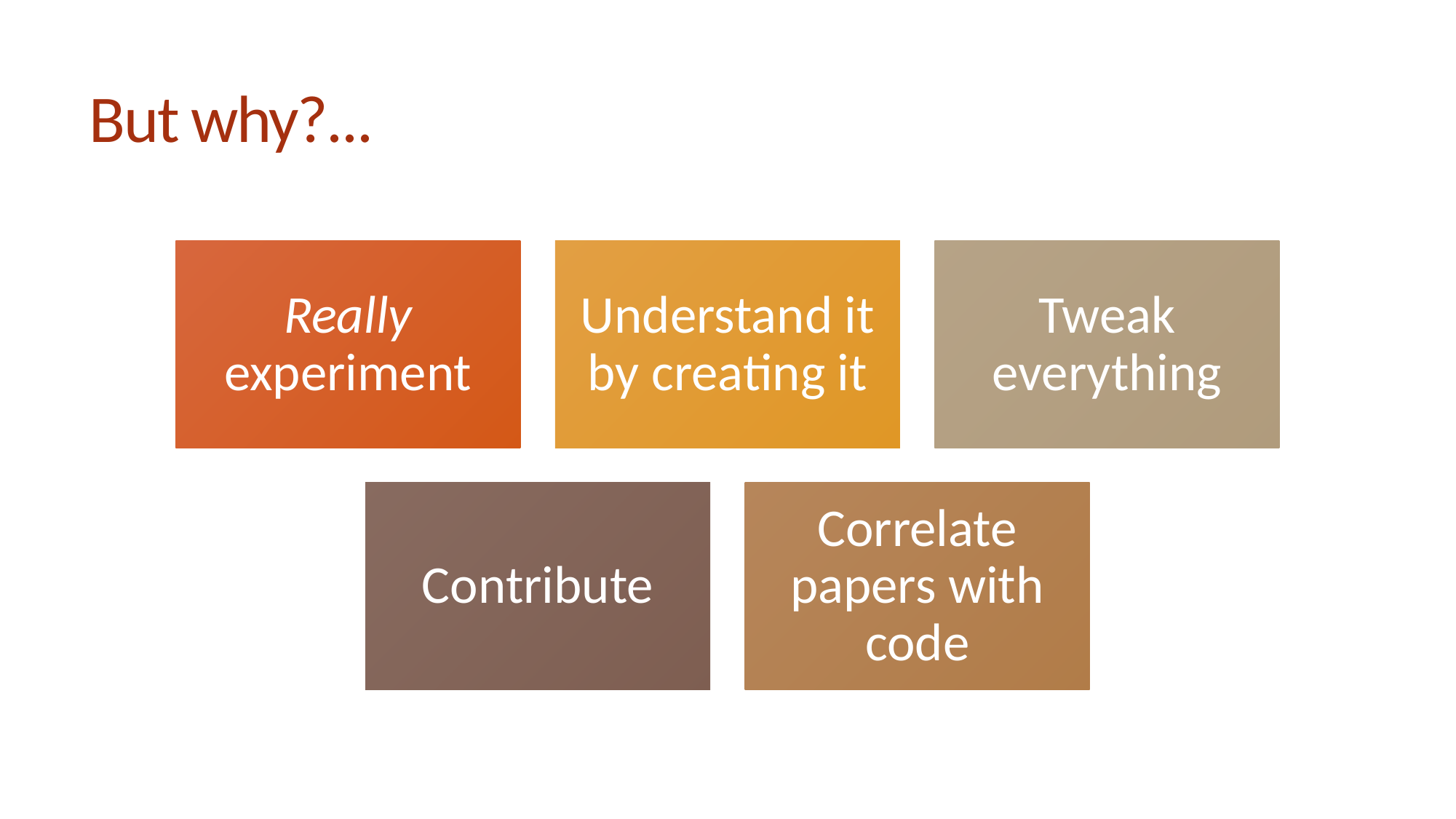

# But why?...
Really experiment
Understand it by creating it
Tweak everything
Contribute
Correlate papers with code